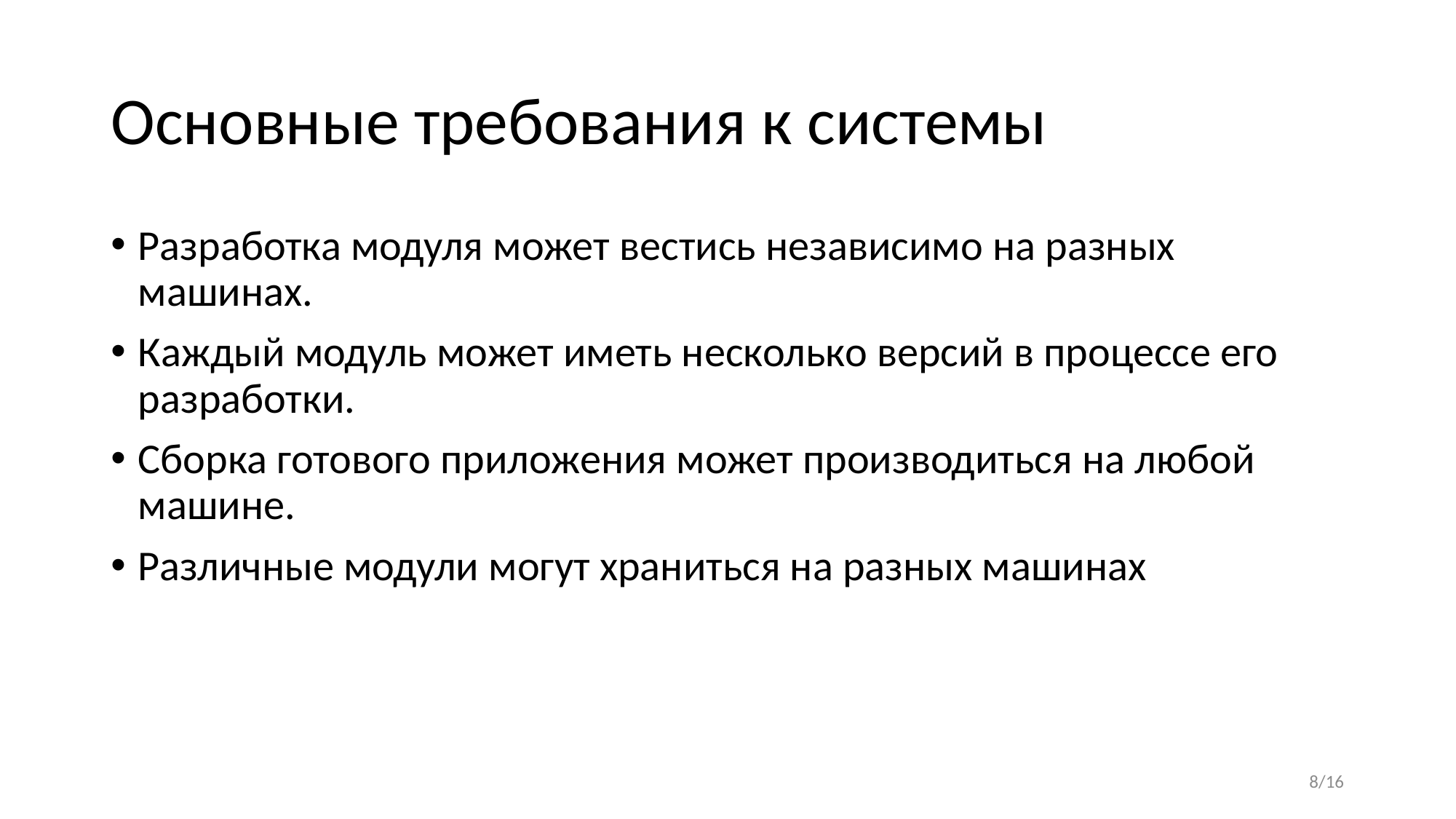

# Основные требования к системы
Разработка модуля может вестись независимо на разных машинах.
Каждый модуль может иметь несколько версий в процессе его разработки.
Сборка готового приложения может производиться на любой машине.
Различные модули могут храниться на разных машинах

8/16